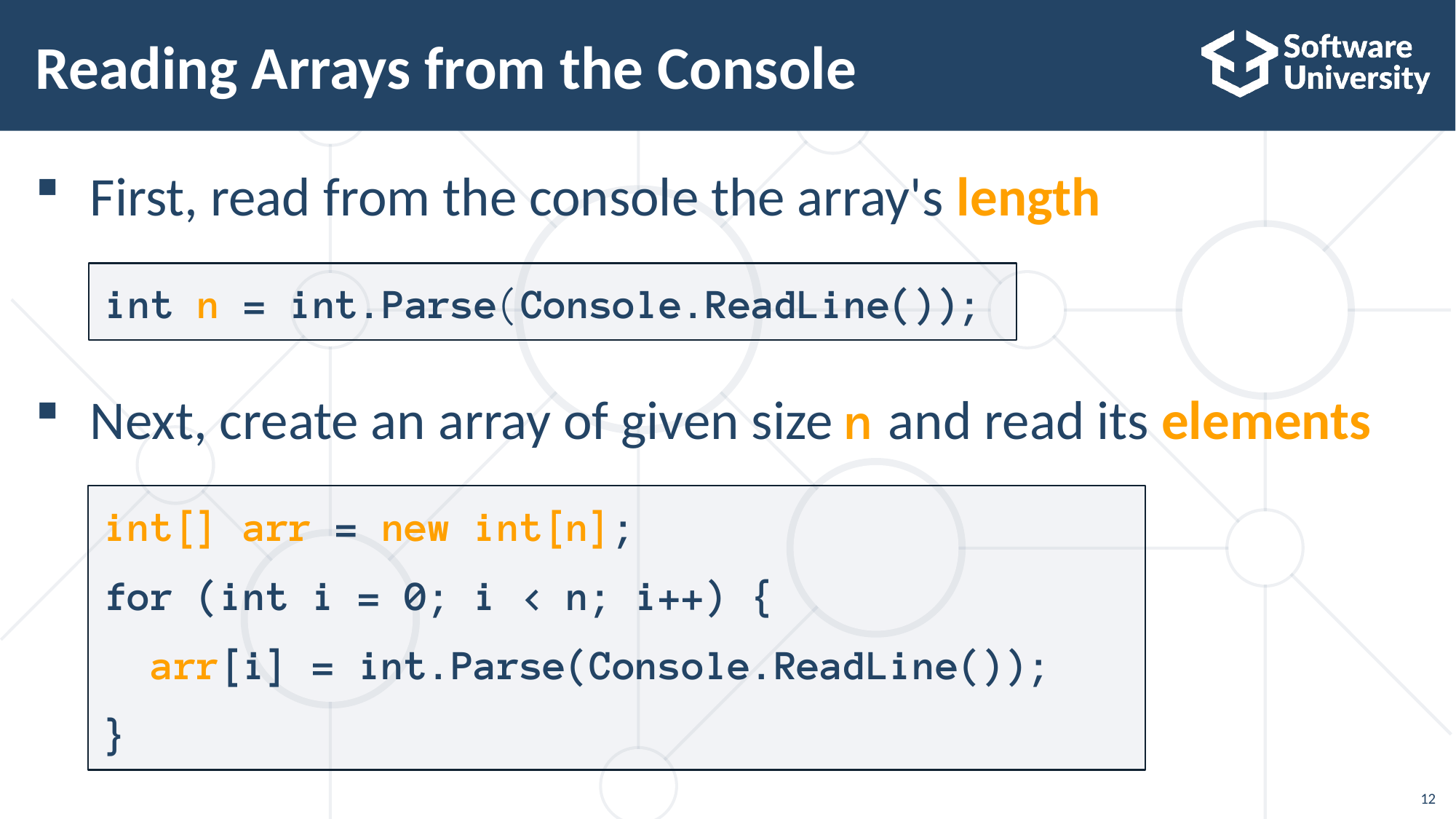

# Reading Arrays from the Console
First, read from the console the array's length

Next, create an array of given size n and read its elements
int n = int.Parse(Console.ReadLine());
int[] arr = new int[n];
for (int i = 0; i < n; i++) {
  arr[i] = int.Parse(Console.ReadLine());
}
12